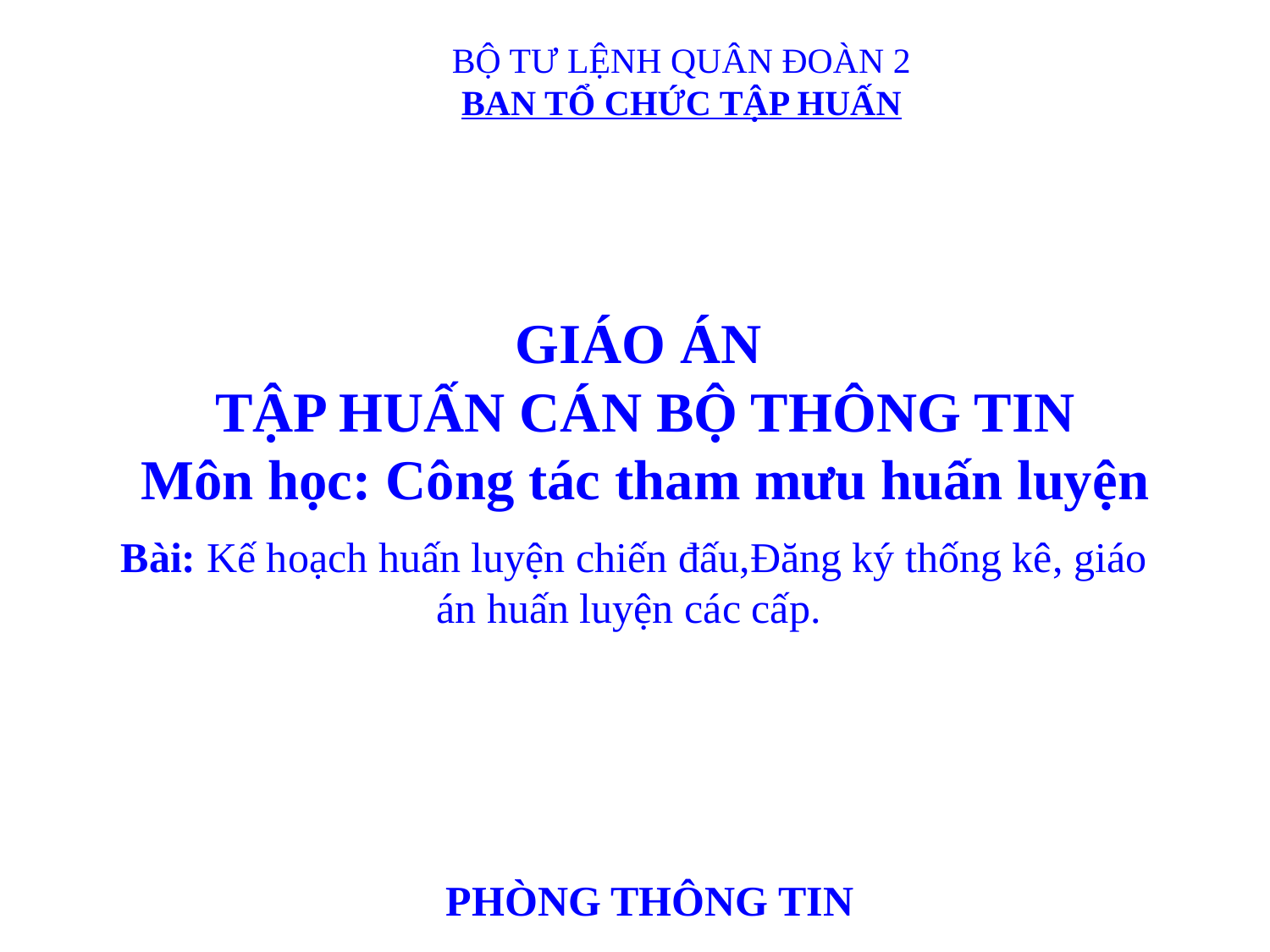

BỘ TƯ LỆNH QUÂN ĐOÀN 2
BAN TỔ CHỨC TẬP HUẤN

Tổng quan về OTN

GIÁO ÁN
TẬP HUẤN CÁN BỘ THÔNG TIN
Môn học: Công tác tham mưu huấn luyện

Bài: Kế hoạch huấn luyện chiến đấu,Đăng ký thống kê, giáo án huấn luyện các cấp.
PHÒNG THÔNG TIN